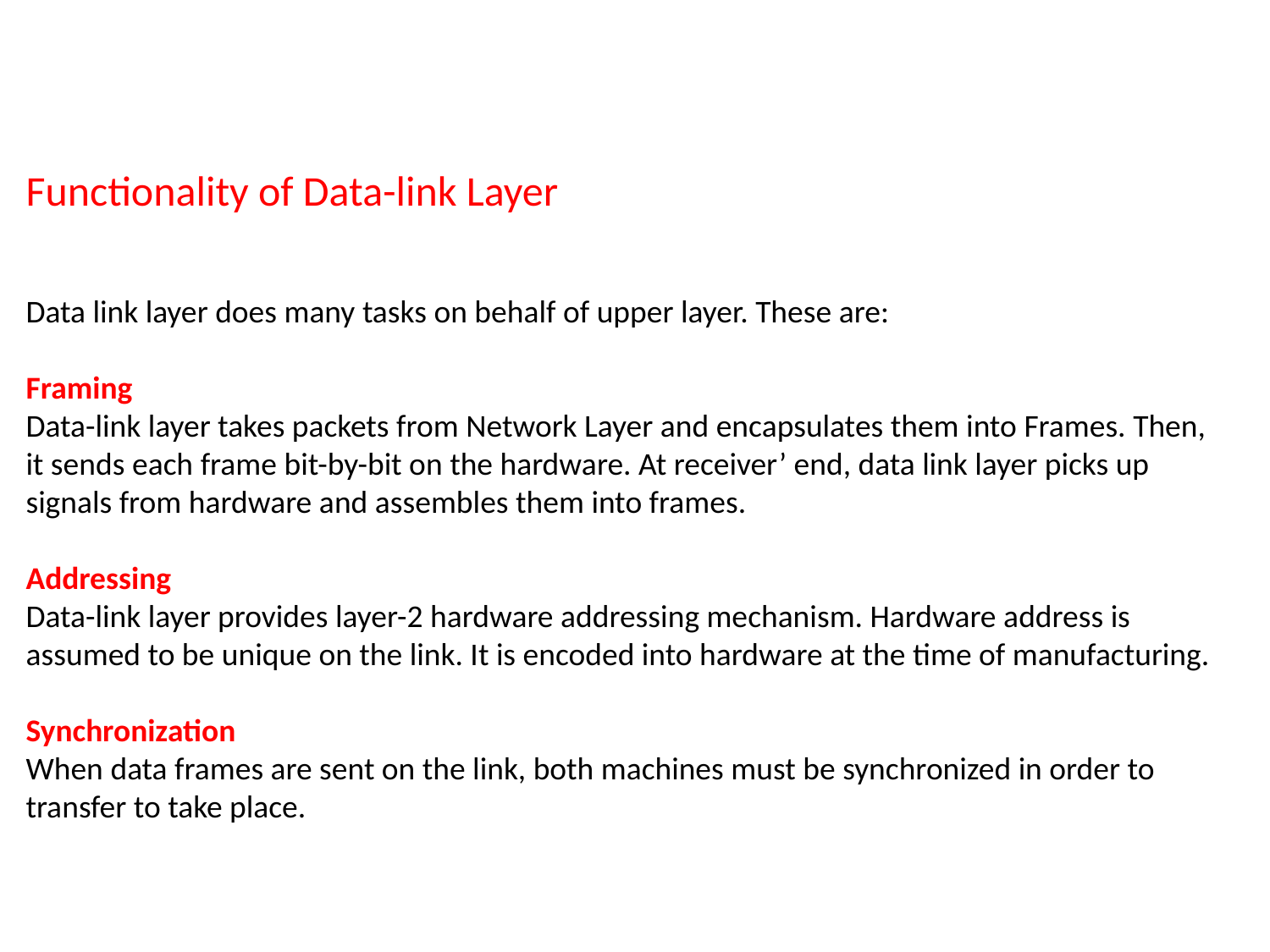

Functionality of Data-link Layer

Data link layer does many tasks on behalf of upper layer. These are:

Framing
Data-link layer takes packets from Network Layer and encapsulates them into Frames. Then, it sends each frame bit-by-bit on the hardware. At receiver’ end, data link layer picks up signals from hardware and assembles them into frames.

Addressing
Data-link layer provides layer-2 hardware addressing mechanism. Hardware address is assumed to be unique on the link. It is encoded into hardware at the time of manufacturing.

Synchronization
When data frames are sent on the link, both machines must be synchronized in order to transfer to take place.